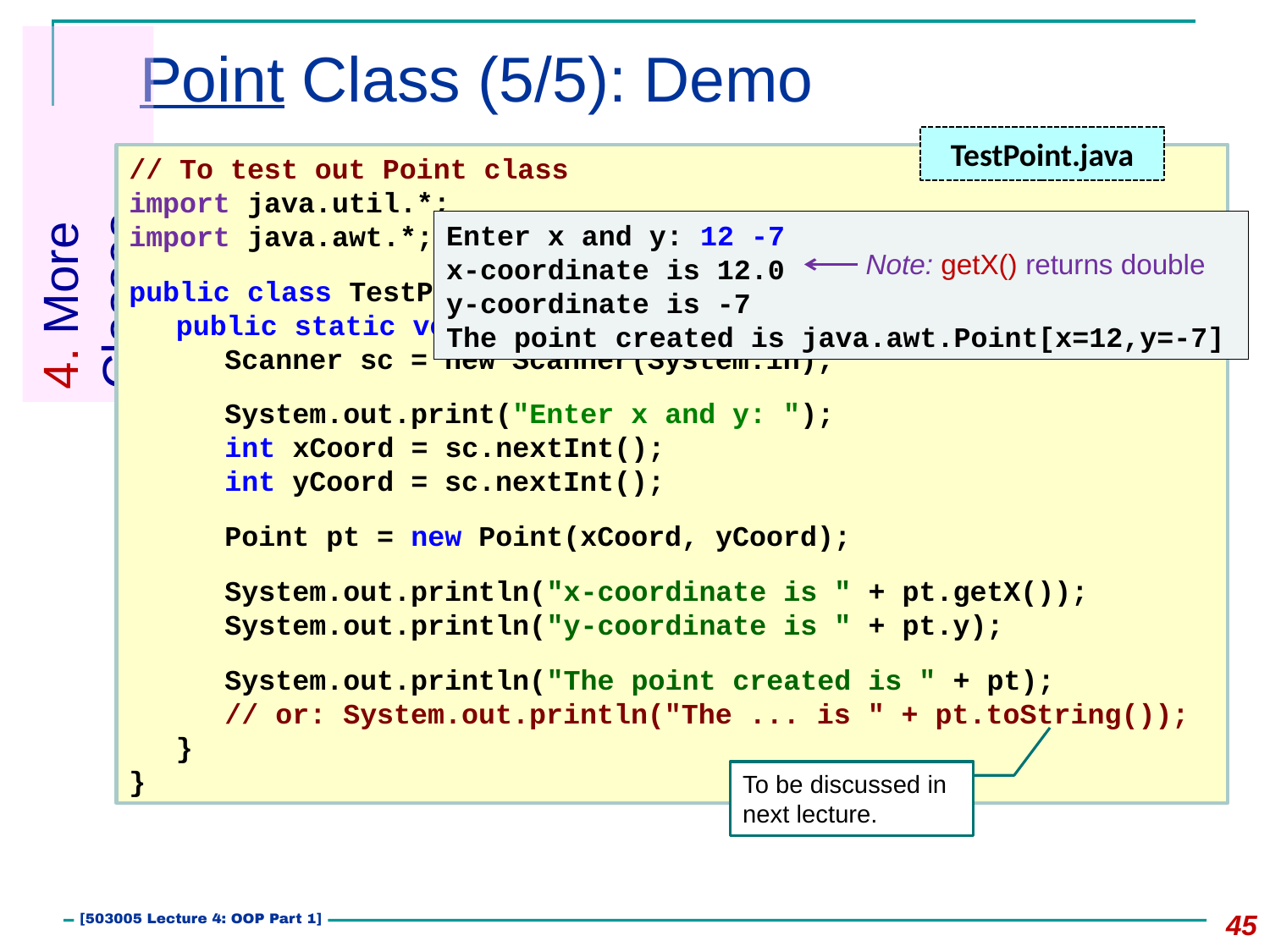

Point Class (5/5): Demo
TestPoint.java
// To test out Point class
import java.util.*;
import java.awt.*;

public class TestPoint {
	public static void main(String[] args) {
		Scanner sc = new Scanner(System.in);

		System.out.print("Enter x and y: ");
		int xCoord = sc.nextInt();
		int yCoord = sc.nextInt();

		Point pt = new Point(xCoord, yCoord);

		System.out.println("x-coordinate is " + pt.getX());
		System.out.println("y-coordinate is " + pt.y);

		System.out.println("The point created is " + pt);
		// or: System.out.println("The ... is " + pt.toString());
	}
}
4. More Classes
Enter x and y: 12 -7
x-coordinate is 12.0
y-coordinate is -7
The point created is java.awt.Point[x=12,y=-7]
Note: getX() returns double
To be discussed in next lecture.
45
[503005 Lecture 4: OOP Part 1]